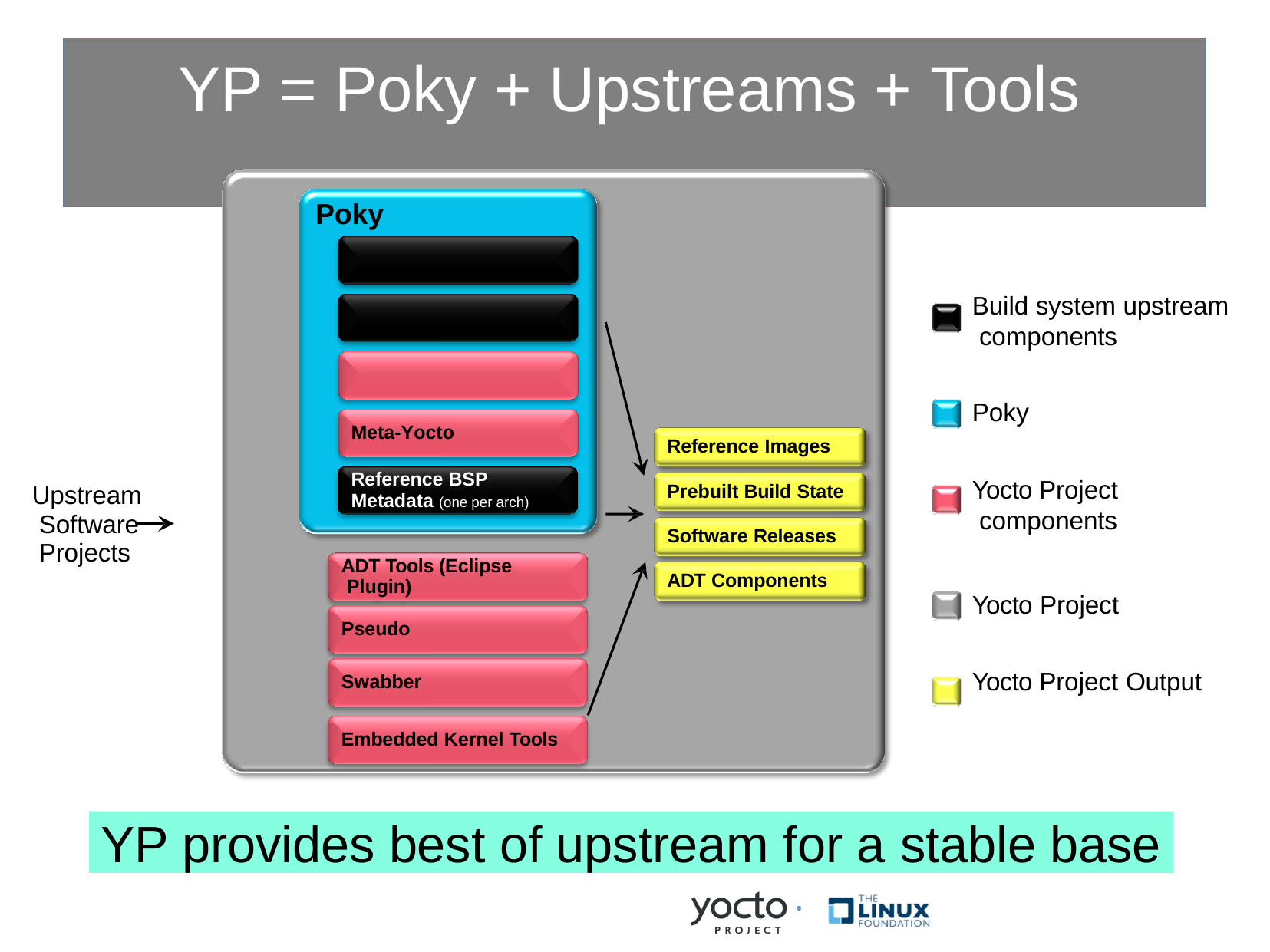

# YP = Poky + Upstreams + Tools

Poky
OpenEmbedded-Core

Build system upstream  components

Bitbake

Yocto Documentation
Poky

Meta-Yocto

Reference Images

Reference BSP  Metadata (one per arch)

Yocto Project  components
Upstream  Software  Projects
Prebuilt Build State

Software Releases

ADT Tools (Eclipse  Plugin)

ADT Components
Yocto Project

Pseudo

Yocto Project Output
Swabber

Embedded Kernel Tools
YP provides best of upstream for a stable base